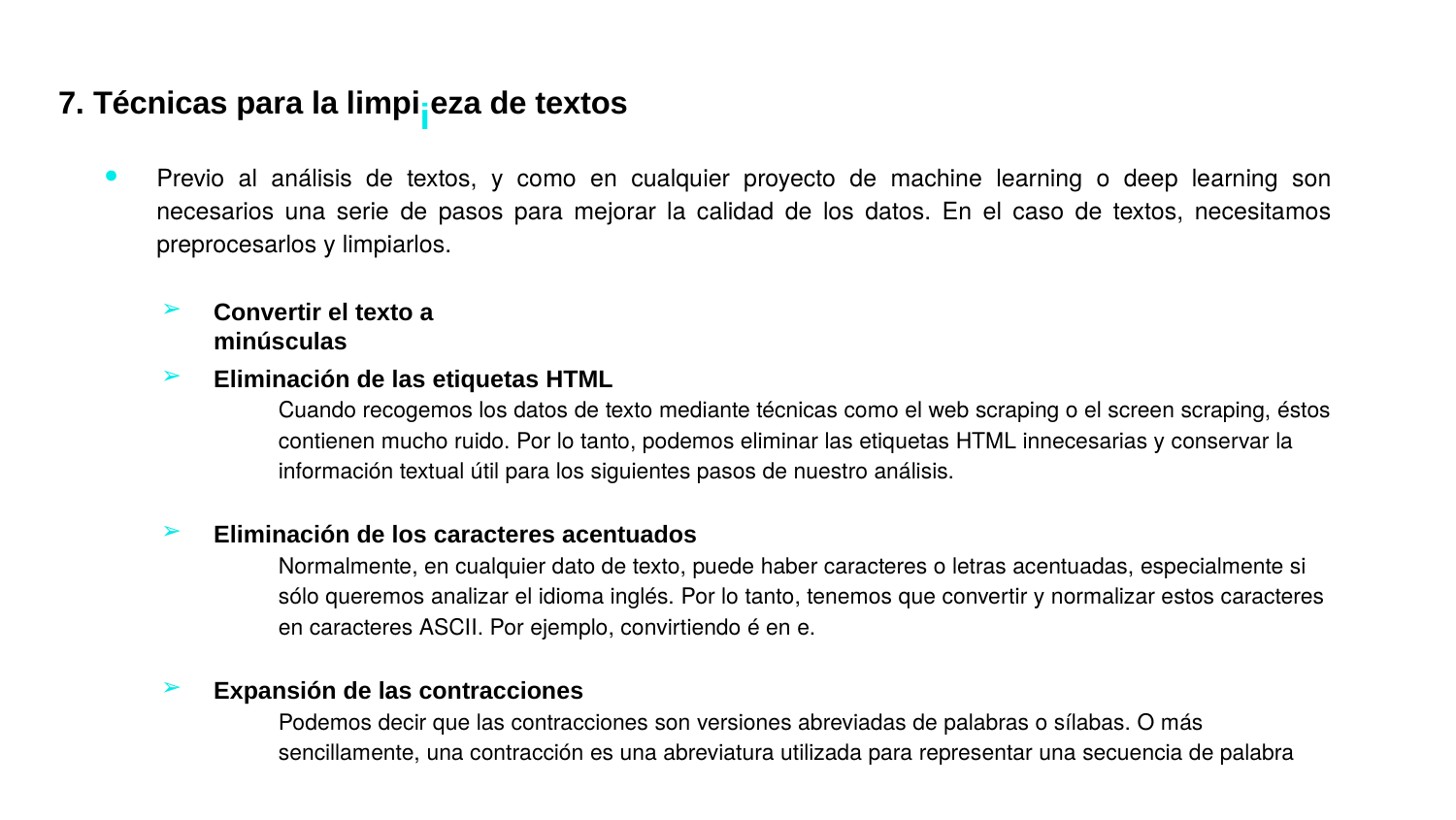

# 7. Técnicas para la limpiieza de textos
Previo al análisis de textos, y como en cualquier proyecto de machine learning o deep learning son necesarios una serie de pasos para mejorar la calidad de los datos. En el caso de textos, necesitamos preprocesarlos y limpiarlos.
●
➢
Convertir el texto a minúsculas
Eliminación de las etiquetas HTML
Cuando recogemos los datos de texto mediante técnicas como el web scraping o el screen scraping, éstos
contienen mucho ruido. Por lo tanto, podemos eliminar las etiquetas HTML innecesarias y conservar la información textual útil para los siguientes pasos de nuestro análisis.
➢
Eliminación de los caracteres acentuados
Normalmente, en cualquier dato de texto, puede haber caracteres o letras acentuadas, especialmente si sólo queremos analizar el idioma inglés. Por lo tanto, tenemos que convertir y normalizar estos caracteres
en caracteres ASCII. Por ejemplo, convirtiendo é en e.
➢
Expansión de las contracciones
Podemos decir que las contracciones son versiones abreviadas de palabras o sílabas. O más sencillamente, una contracción es una abreviatura utilizada para representar una secuencia de palabra
➢